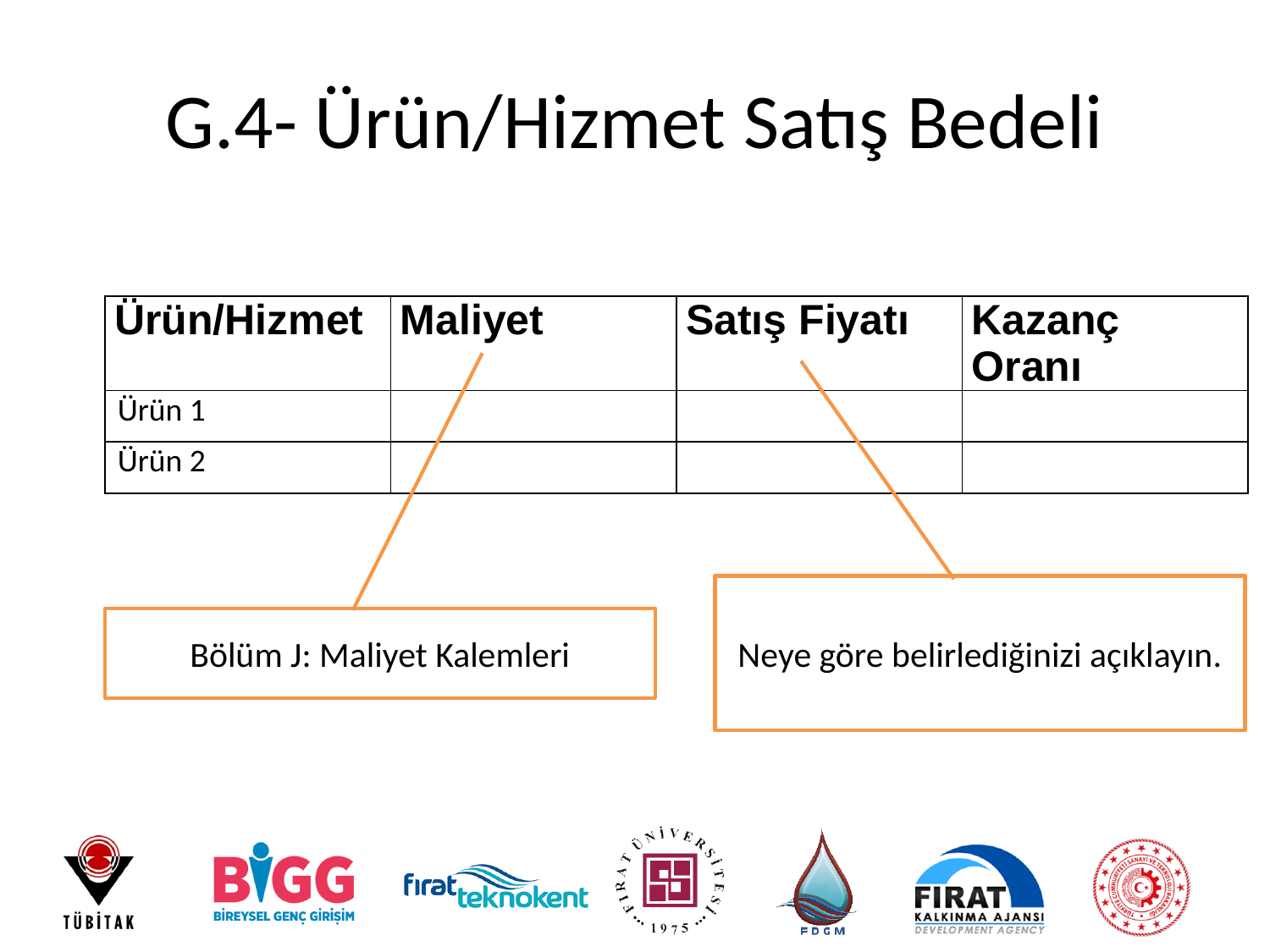

# G.4- Ürün/Hizmet Satış Bedeli
| Ürün/Hizmet | Maliyet | Satış Fiyatı | Kazanç Oranı |
| --- | --- | --- | --- |
| Ürün 1 |  |  |  |
| Ürün 2 |  |  |  |
Neye göre belirlediğinizi açıklayın.
Bölüm J: Maliyet Kalemleri